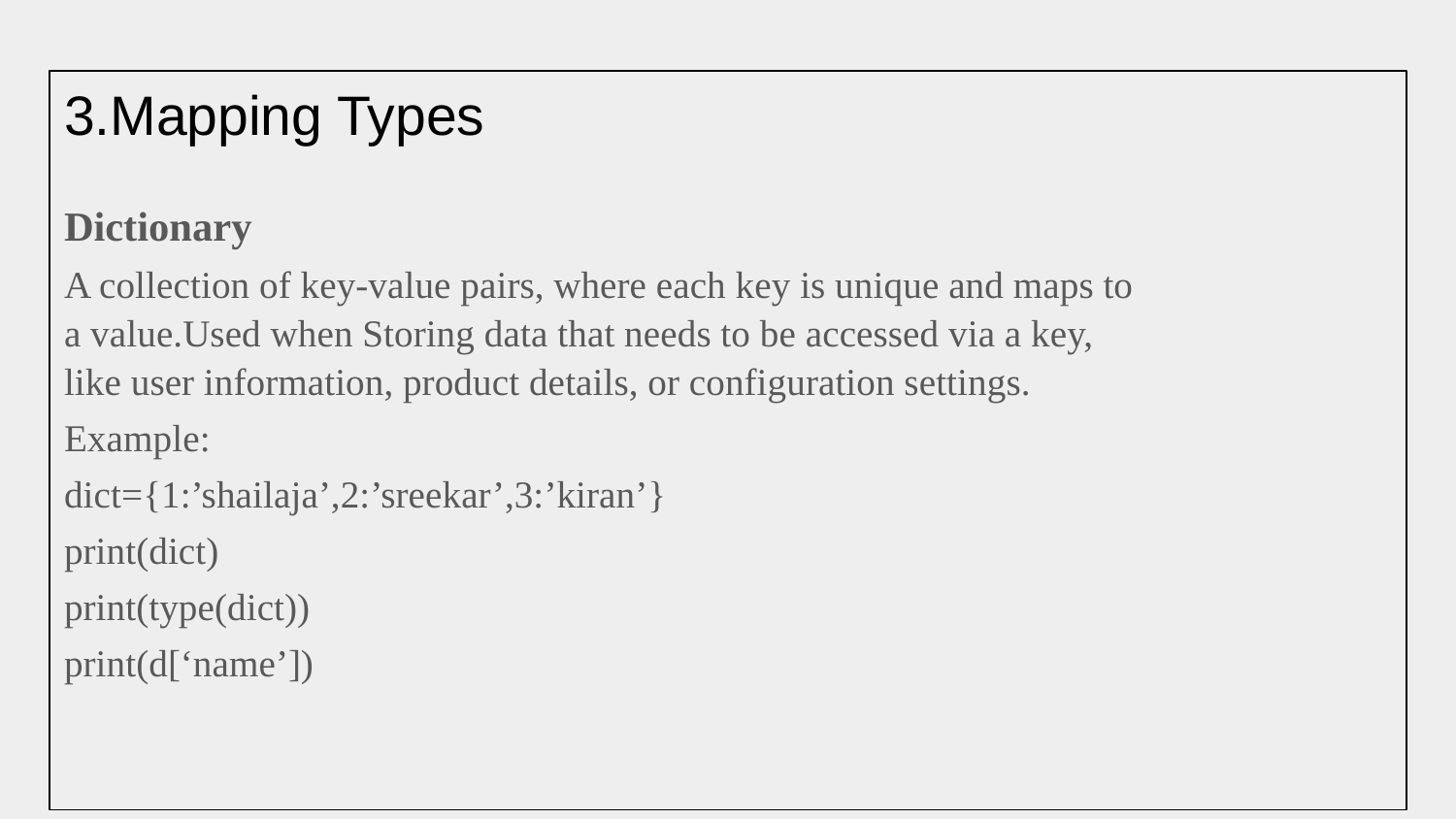

# 3.Mapping Types

Dictionary
A collection of key-value pairs, where each key is unique and maps to a value.Used when Storing data that needs to be accessed via a key, like user information, product details, or configuration settings.
Example:
dict={1:’shailaja’,2:’sreekar’,3:’kiran’}
print(dict)
print(type(dict))
print(d[‘name’])